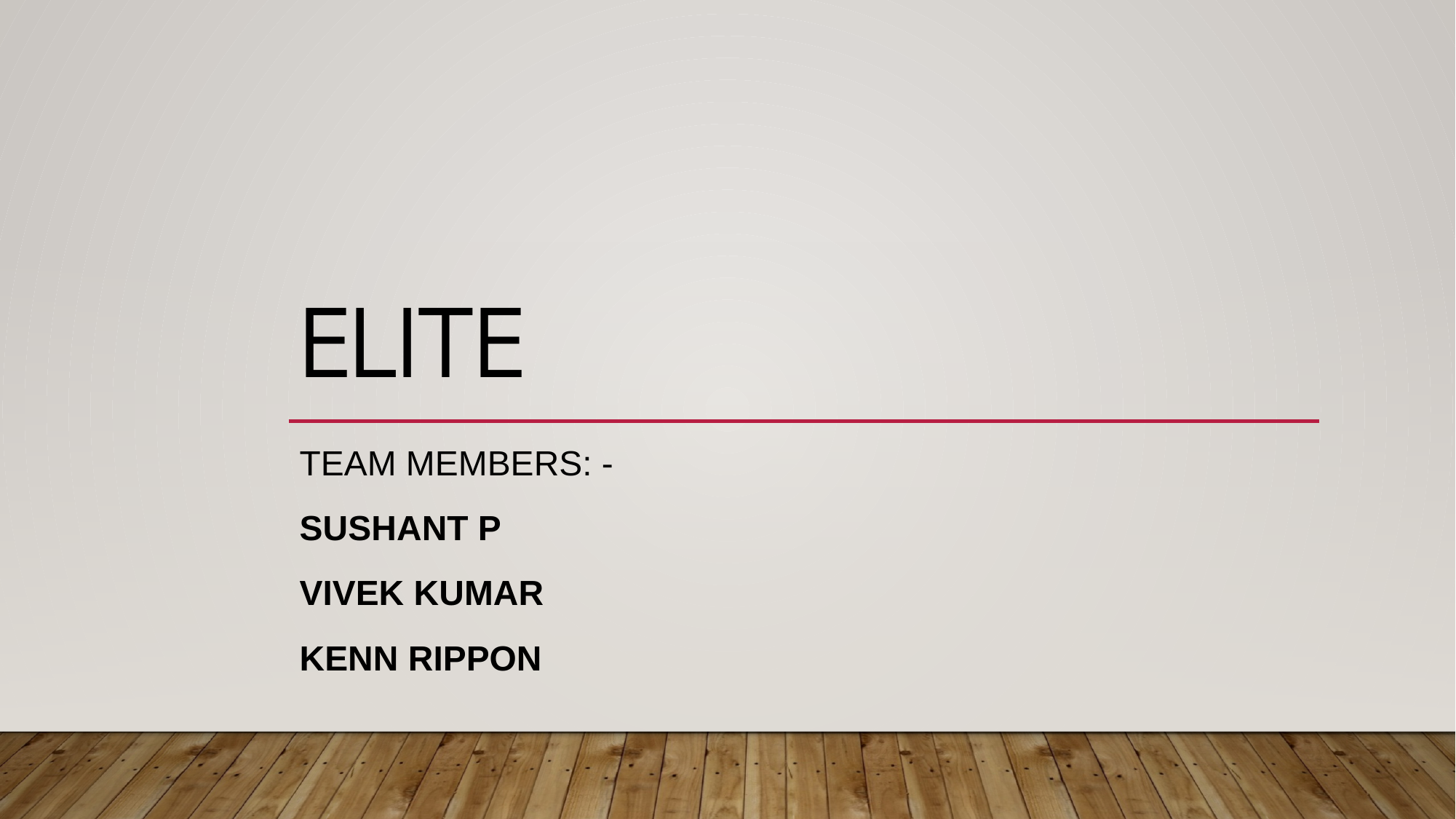

# Elite
Team members: -
Sushant p
Vivek Kumar
Kenn Rippon